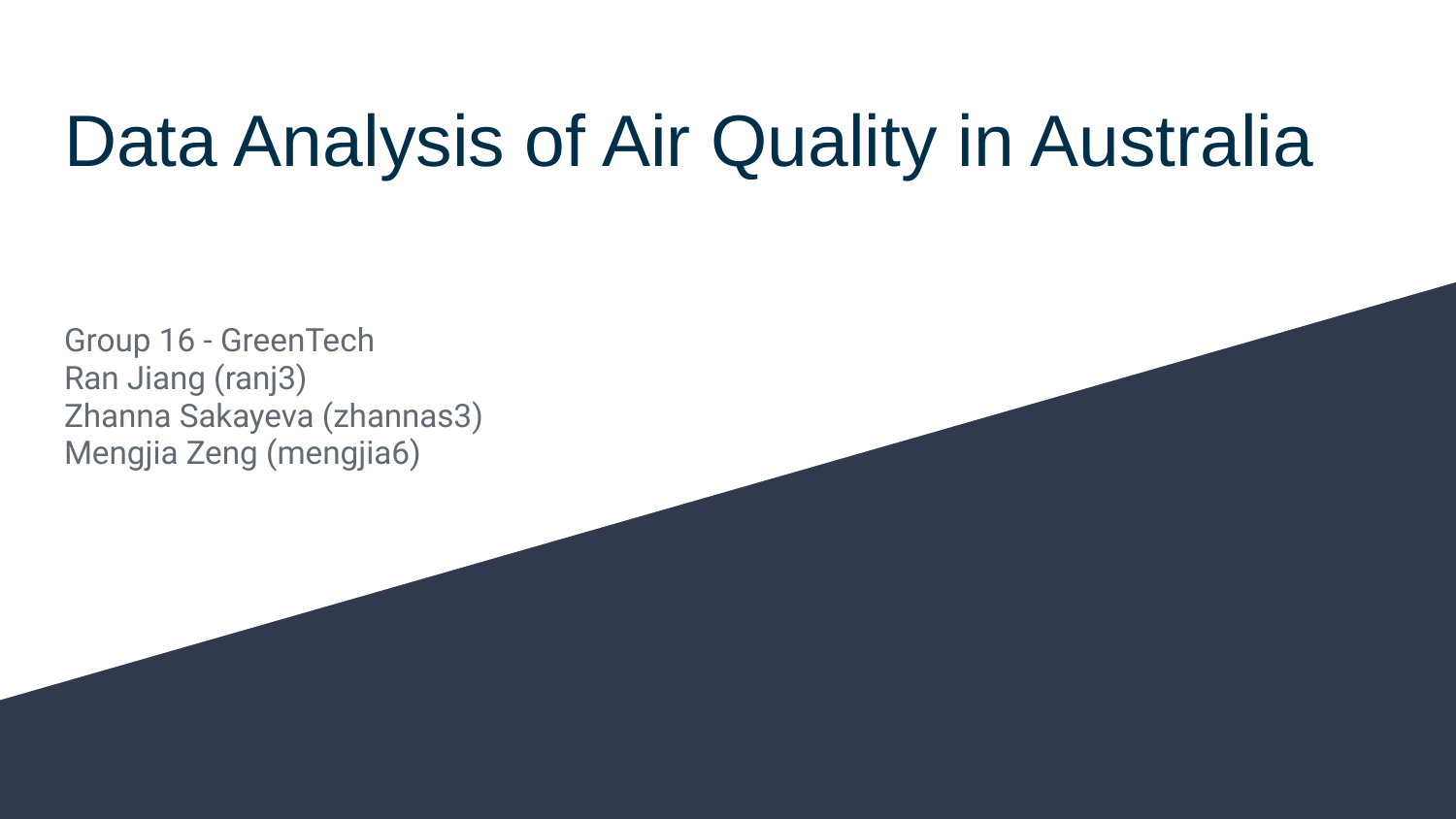

# Data Analysis of Air Quality in Australia
Group 16 - GreenTech
Ran Jiang (ranj3)
Zhanna Sakayeva (zhannas3)
Mengjia Zeng (mengjia6)